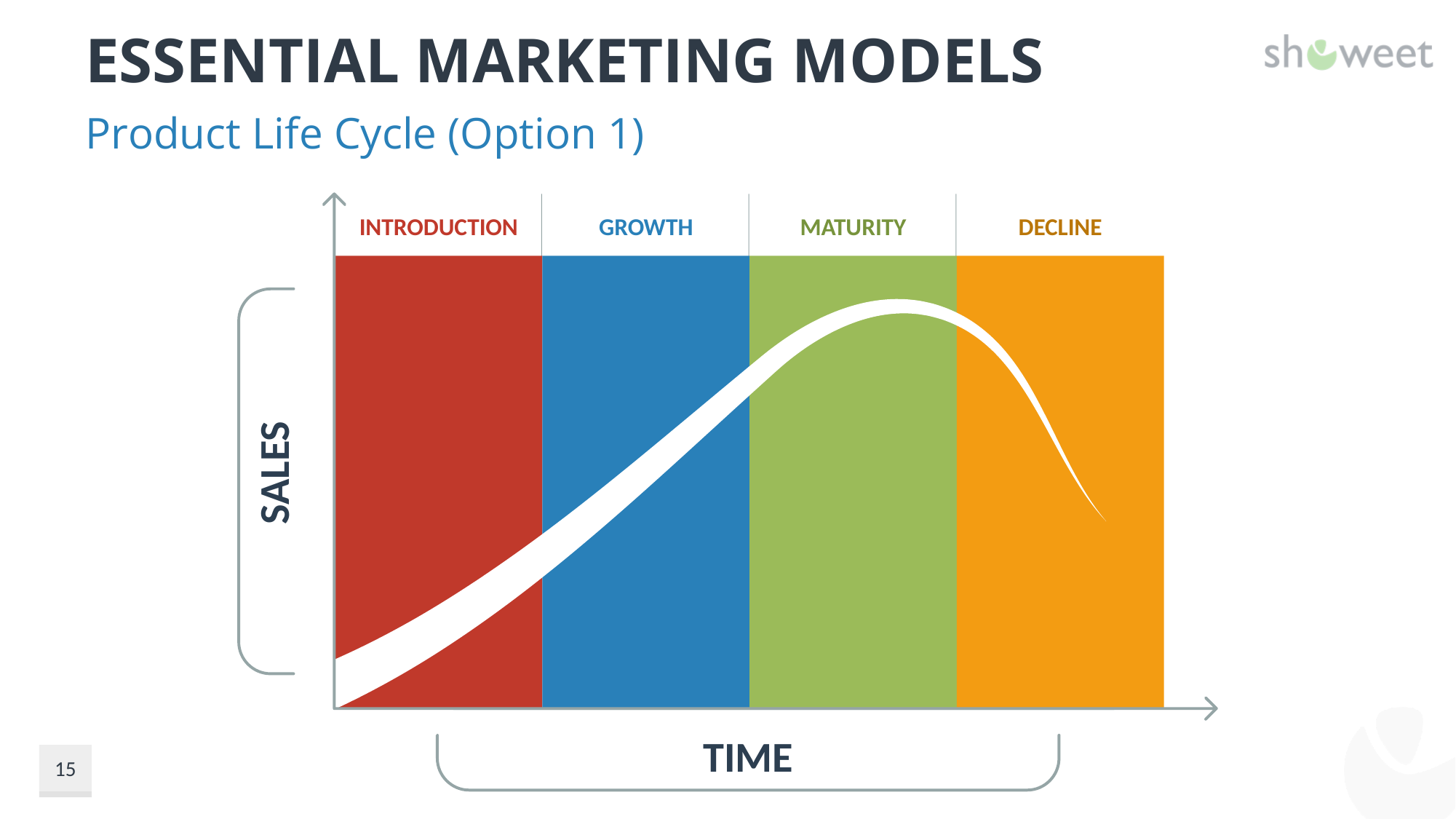

# Essential Marketing Models
Product Life Cycle (Option 1)

INTRODUCTION
GROWTH
MATURITY
DECLINE

SALES
TIME

15